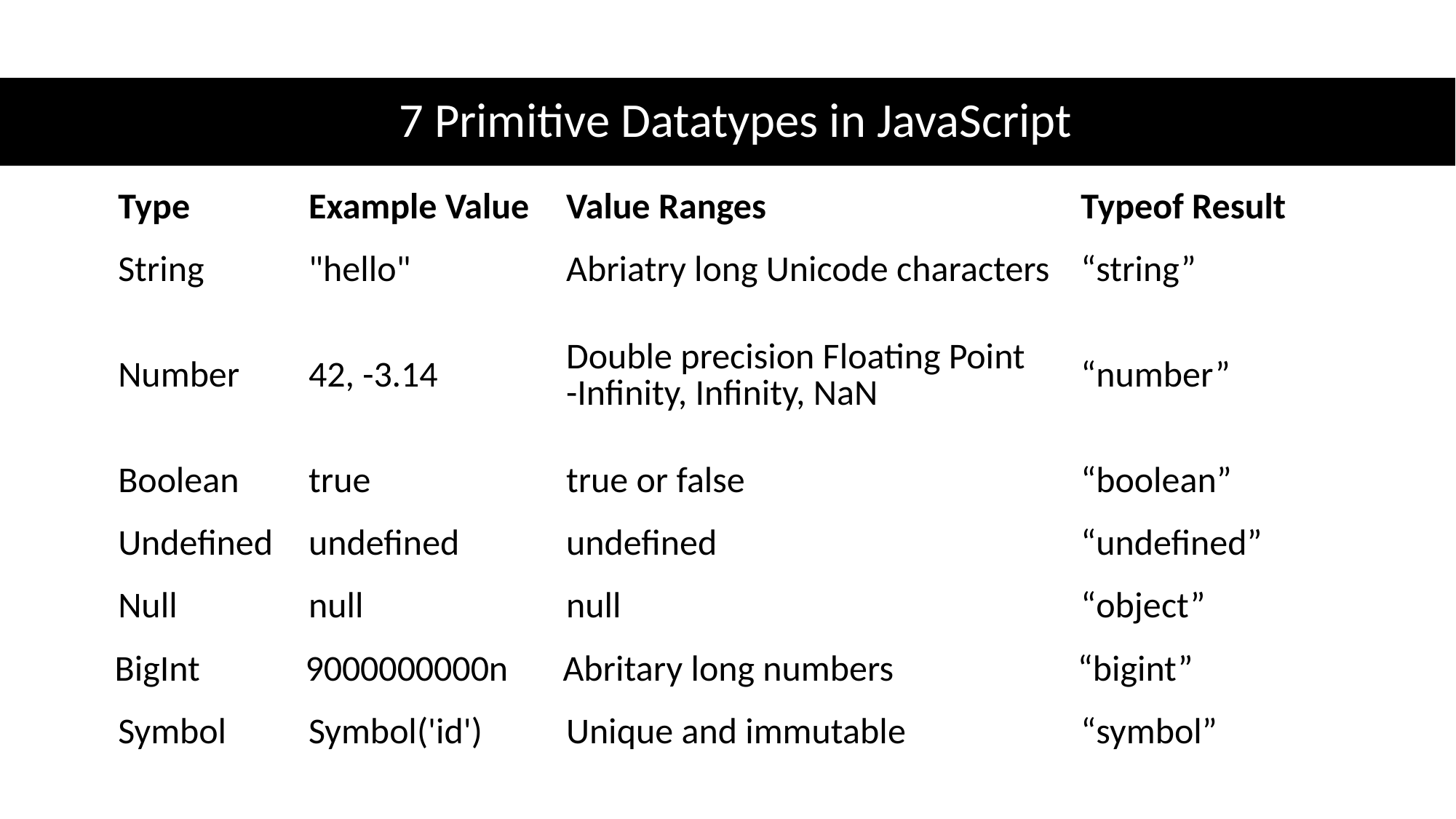

7 Primitive Datatypes in JavaScript

| Type | Example Value | Value Ranges | Typeof Result |
| --- | --- | --- | --- |
| String | "hello" | Abriatry long Unicode characters | “string” |
| Number | 42, -3.14 | Double precision Floating Point -Infinity, Infinity, NaN | “number” |
| Boolean | true | true or false | “boolean” |
| Undefined | undefined | undefined | “undefined” |
| Null | null | null | “object” |
| BigInt | 9000000000n | Abritary long numbers | “bigint” |
| Symbol | Symbol('id') | Unique and immutable | “symbol” |